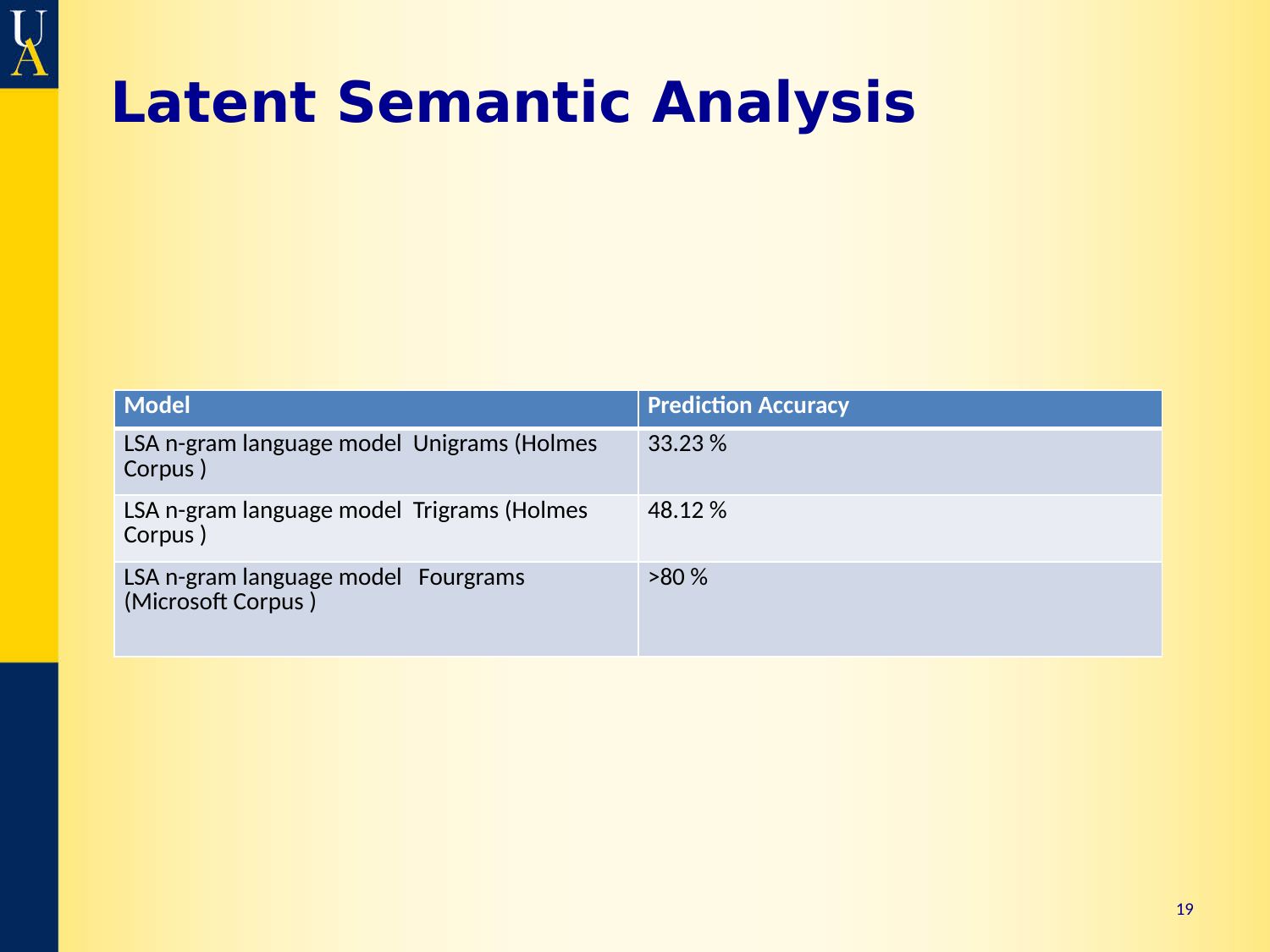

# Latent Semantic Analysis
| Model | Prediction Accuracy |
| --- | --- |
| LSA n-gram language model Unigrams (Holmes Corpus ) | 33.23 % |
| LSA n-gram language model Trigrams (Holmes Corpus ) | 48.12 % |
| LSA n-gram language model Fourgrams (Microsoft Corpus ) | >80 % |
19